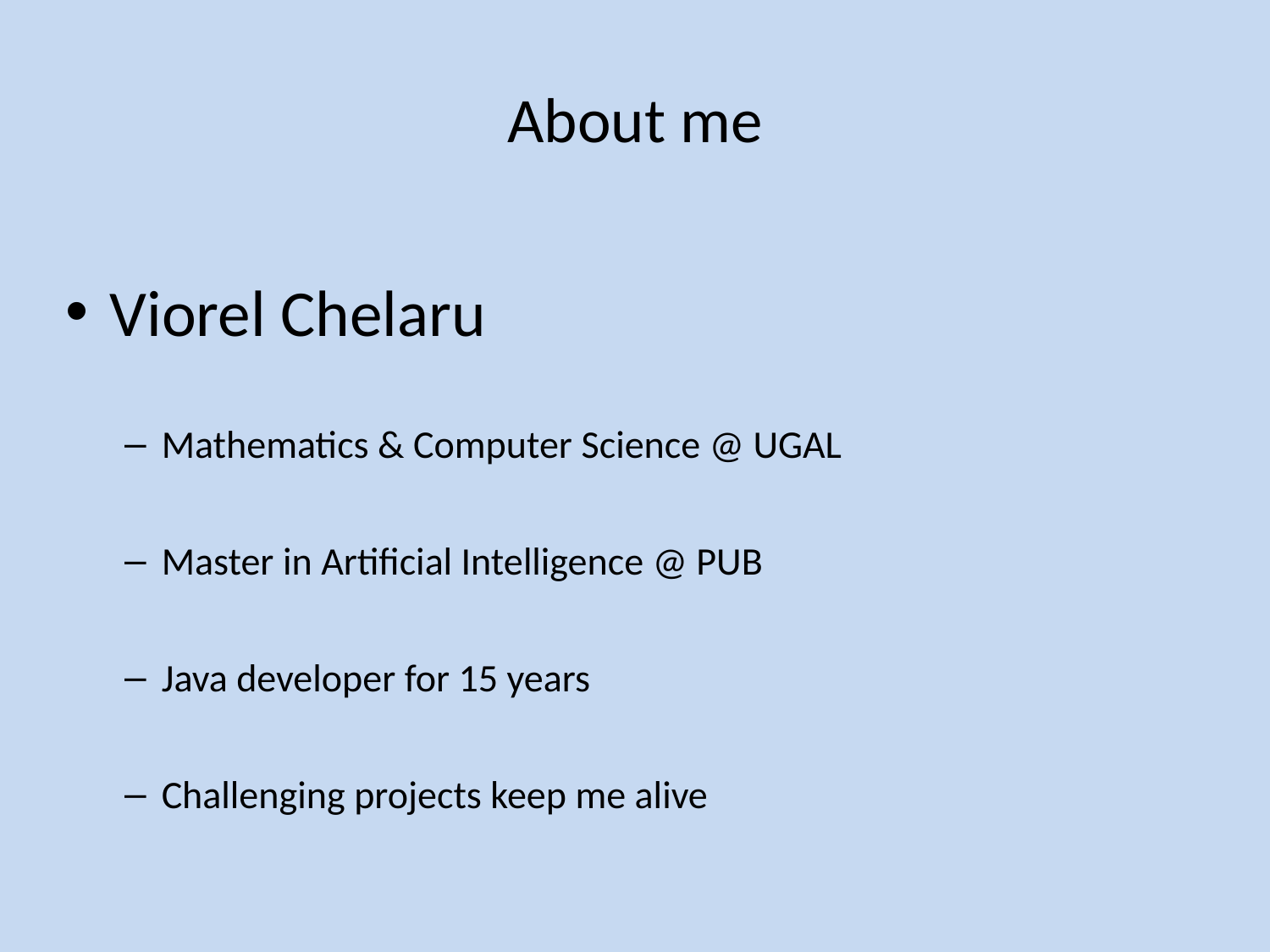

# About me
Viorel Chelaru

Mathematics & Computer Science @ UGAL

Master in Artificial Intelligence @ PUB

Java developer for 15 years

Challenging projects keep me alive